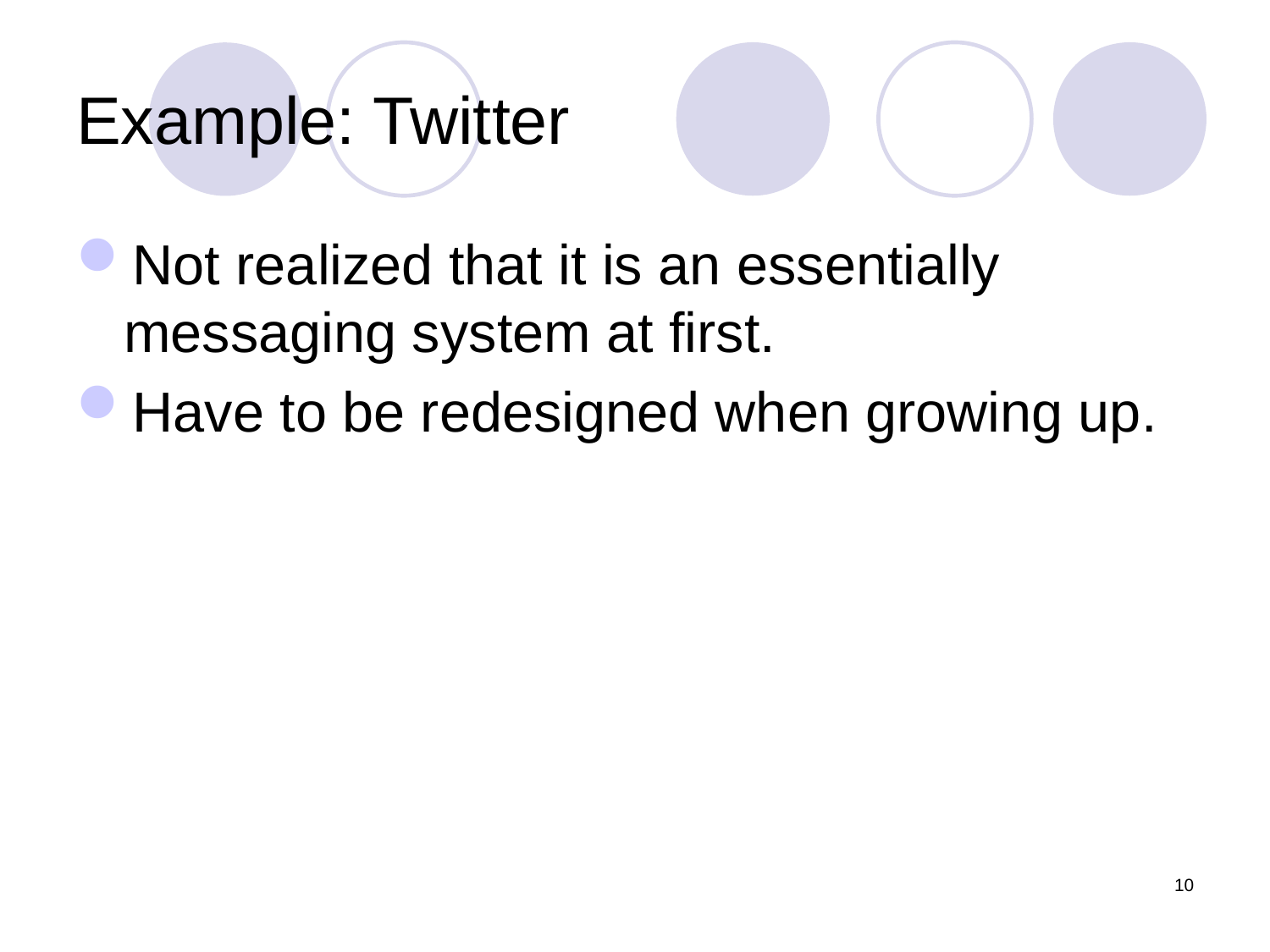

# Example: Twitter
Not realized that it is an essentially messaging system at first.
Have to be redesigned when growing up.

10